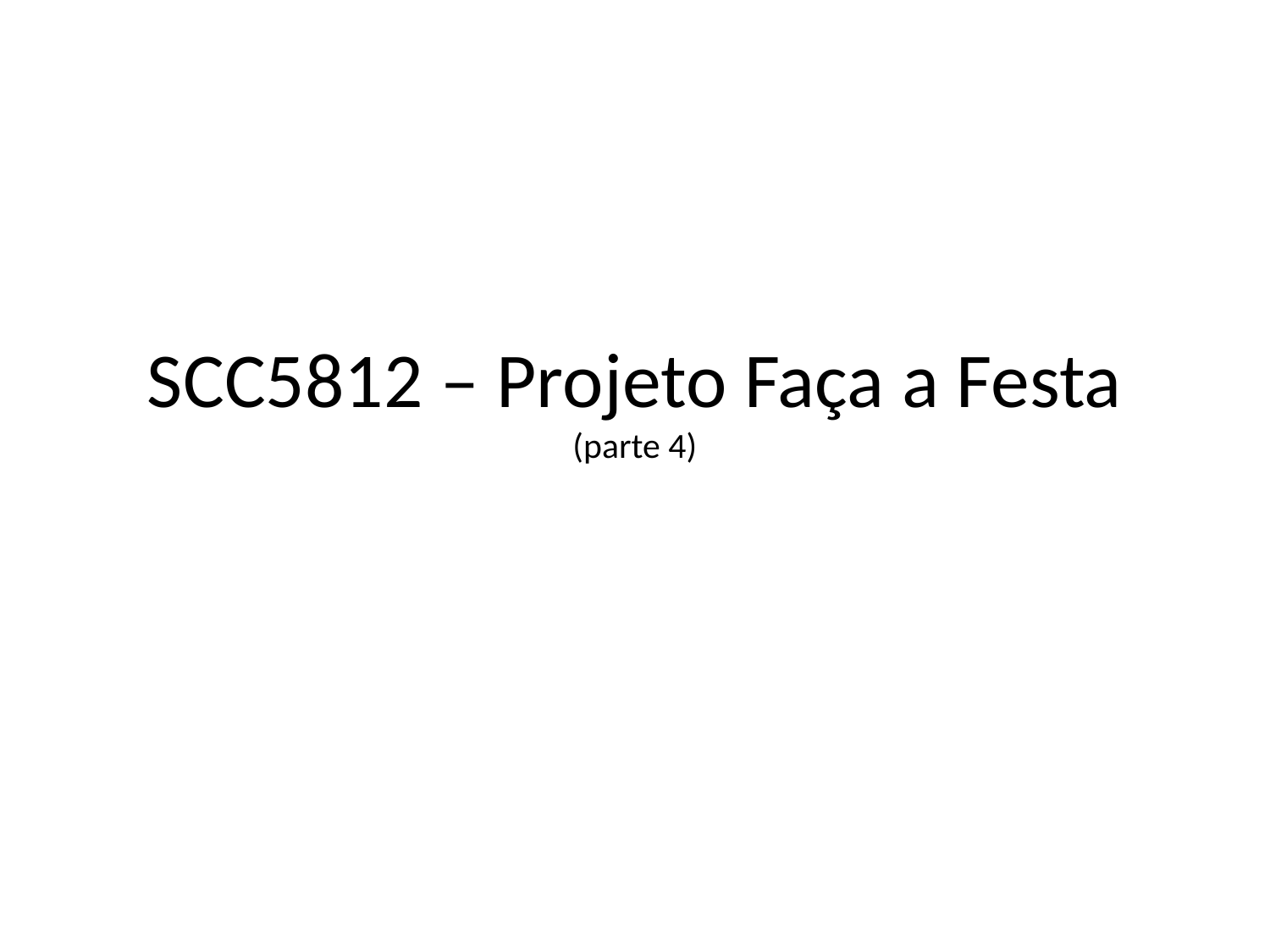

# SCC5812 – Projeto Faça a Festa (parte 4)